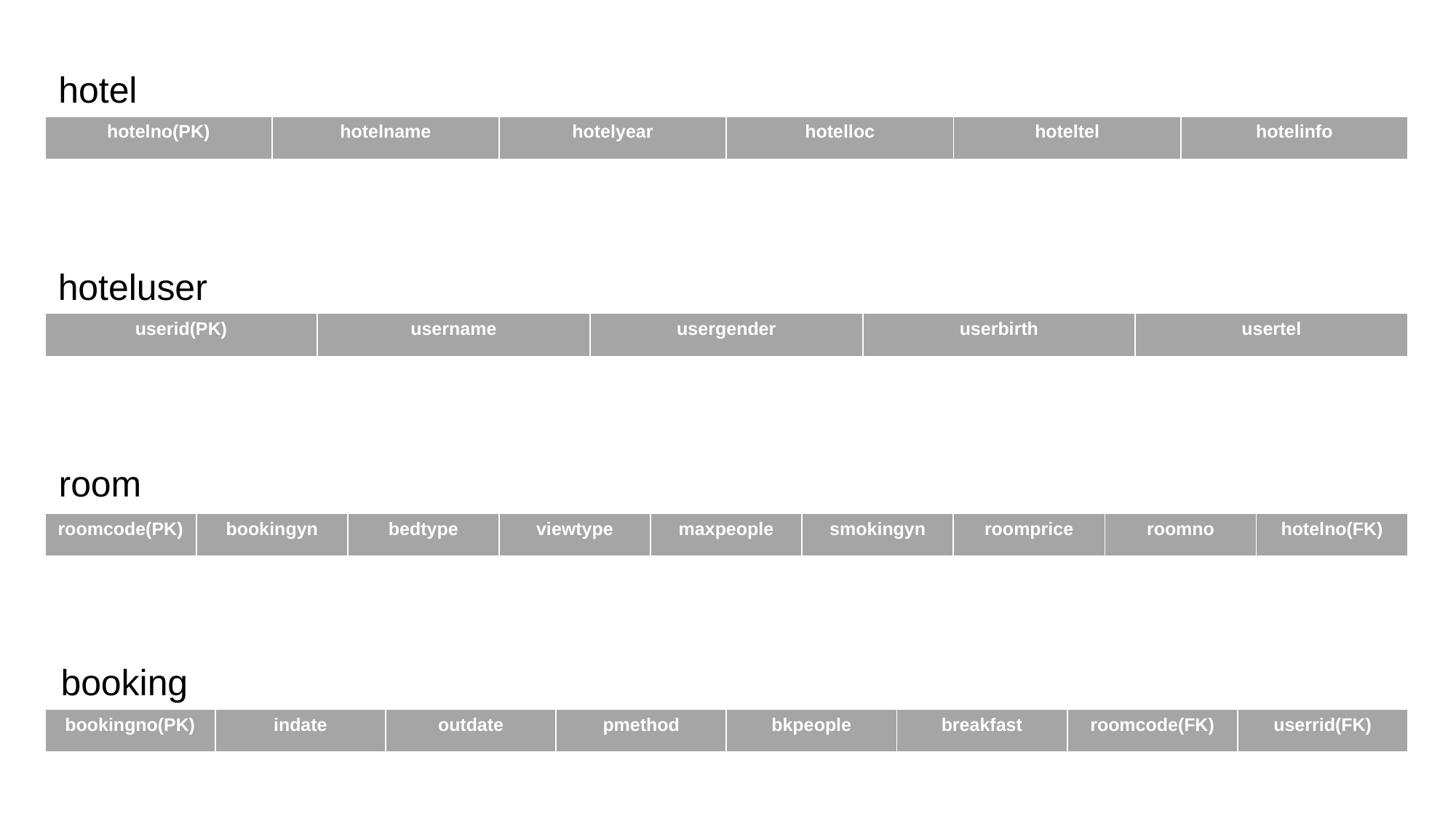

hotel
| hotelno(PK) | hotelname | hotelyear | hotelloc | hoteltel | hotelinfo |
| --- | --- | --- | --- | --- | --- |
hoteluser
| userid(PK) | username | usergender | userbirth | usertel |
| --- | --- | --- | --- | --- |
room
| roomcode(PK) | bookingyn | bedtype | viewtype | maxpeople | smokingyn | roomprice | roomno | hotelno(FK) |
| --- | --- | --- | --- | --- | --- | --- | --- | --- |
booking
| bookingno(PK) | indate | outdate | pmethod | bkpeople | breakfast | roomcode(FK) | userrid(FK) |
| --- | --- | --- | --- | --- | --- | --- | --- |